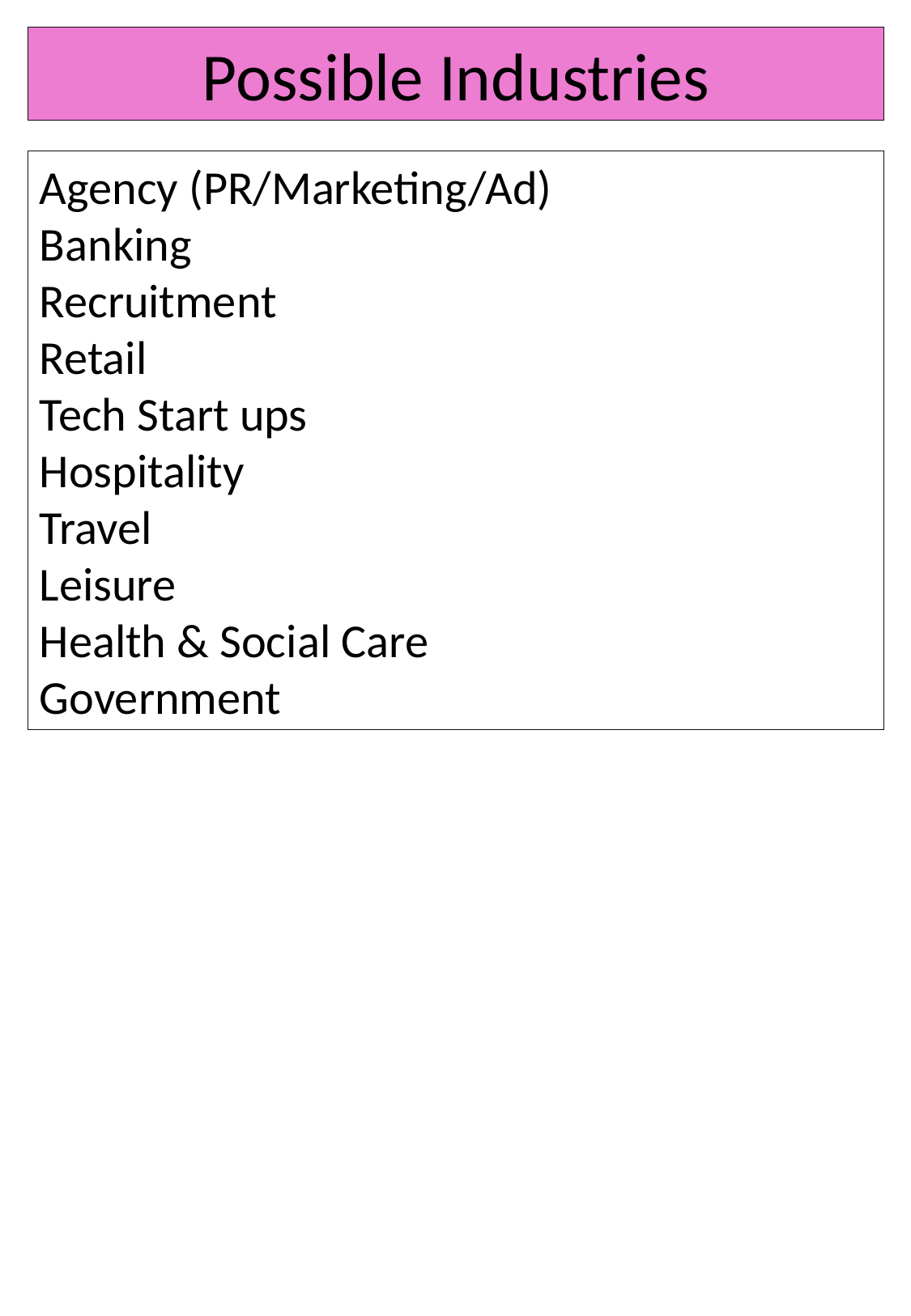

Possible Industries
Agency (PR/Marketing/Ad)
Banking
Recruitment
Retail
Tech Start ups
Hospitality
Travel
Leisure
Health & Social Care
Government